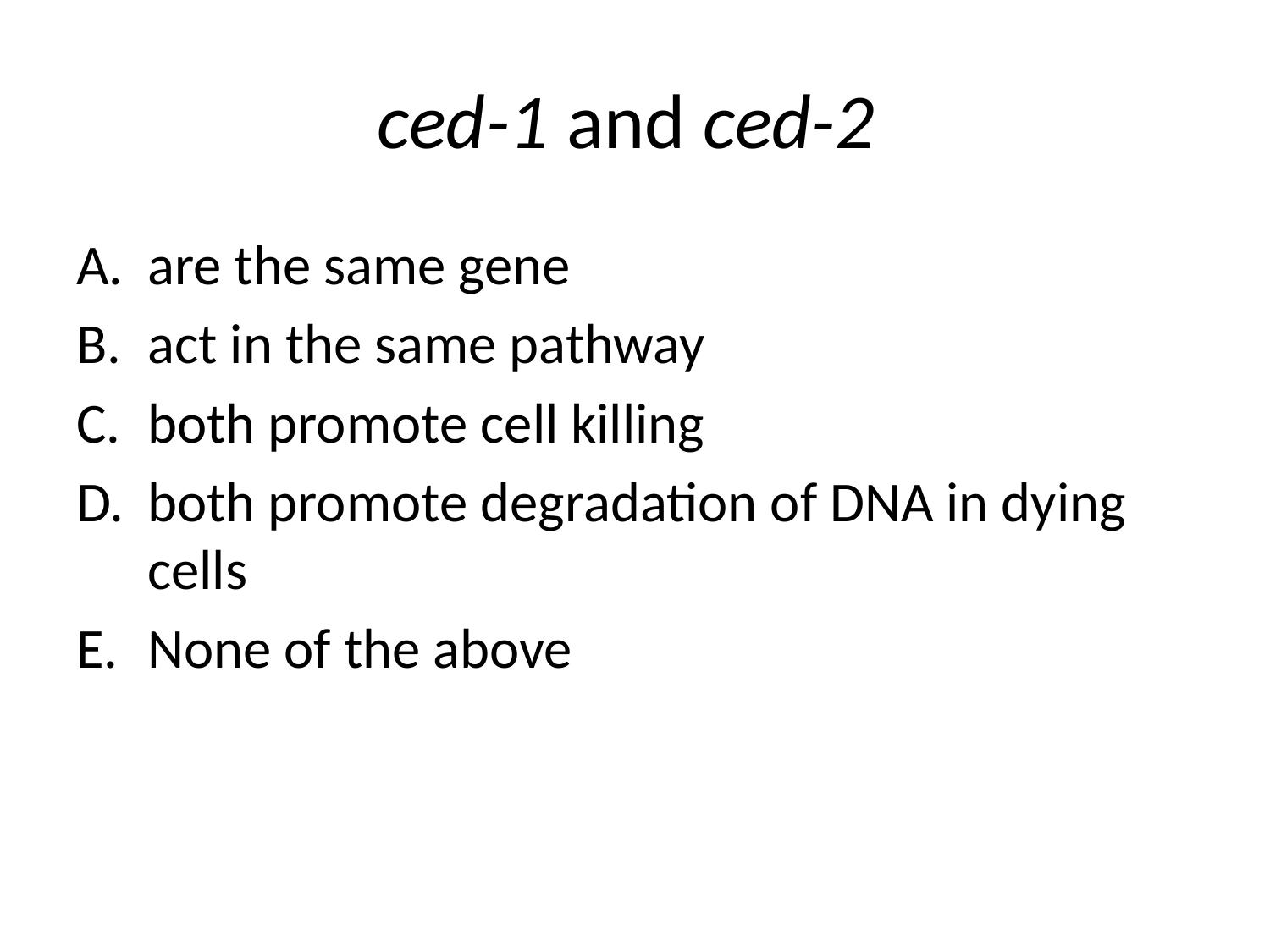

# ced-1 and ced-2
are the same gene
act in the same pathway
both promote cell killing
both promote degradation of DNA in dying cells
None of the above